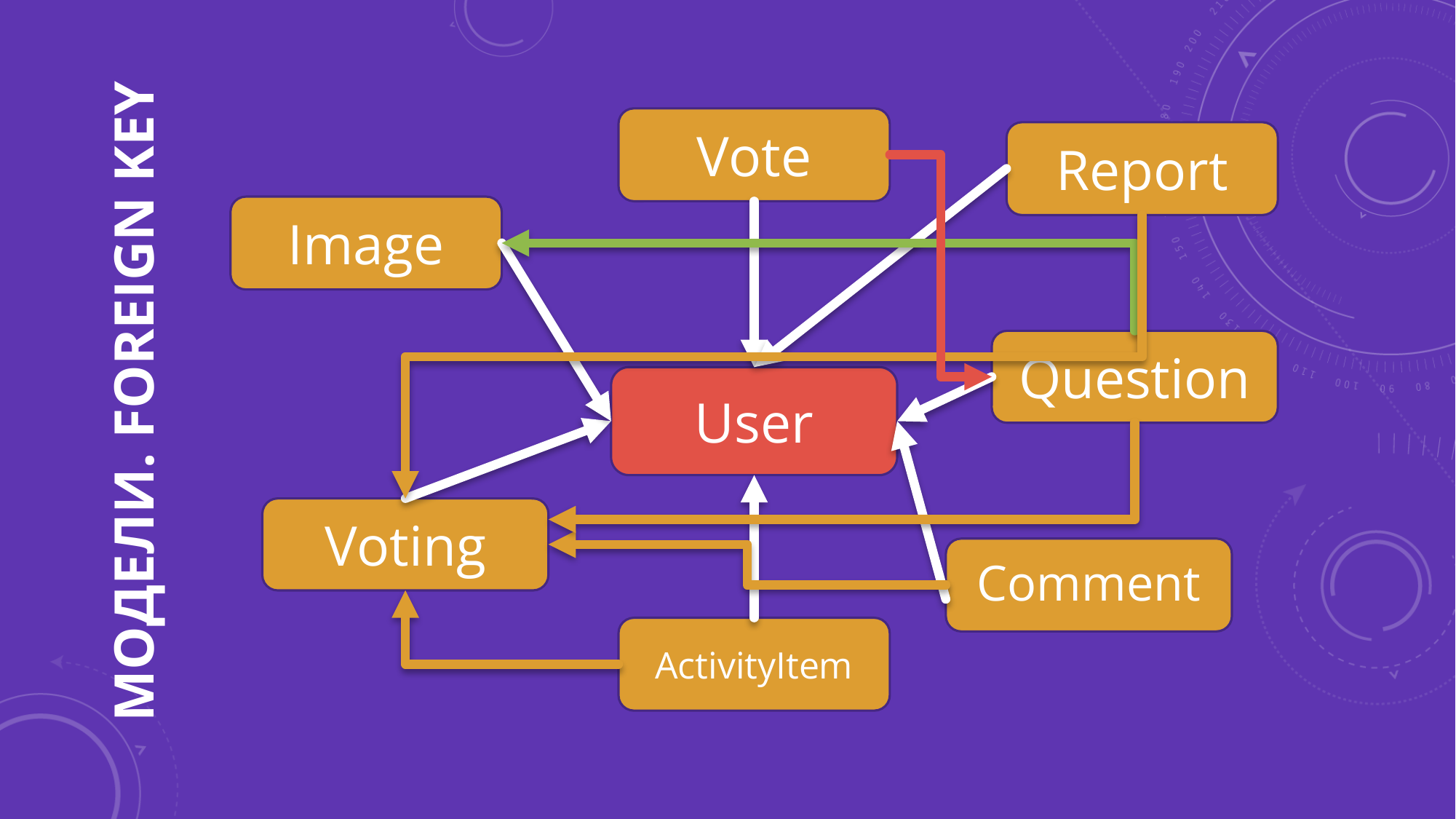

# Модели. Foreign key
Vote
Report
Image

Question

User

Voting

Comment

ActivityItem